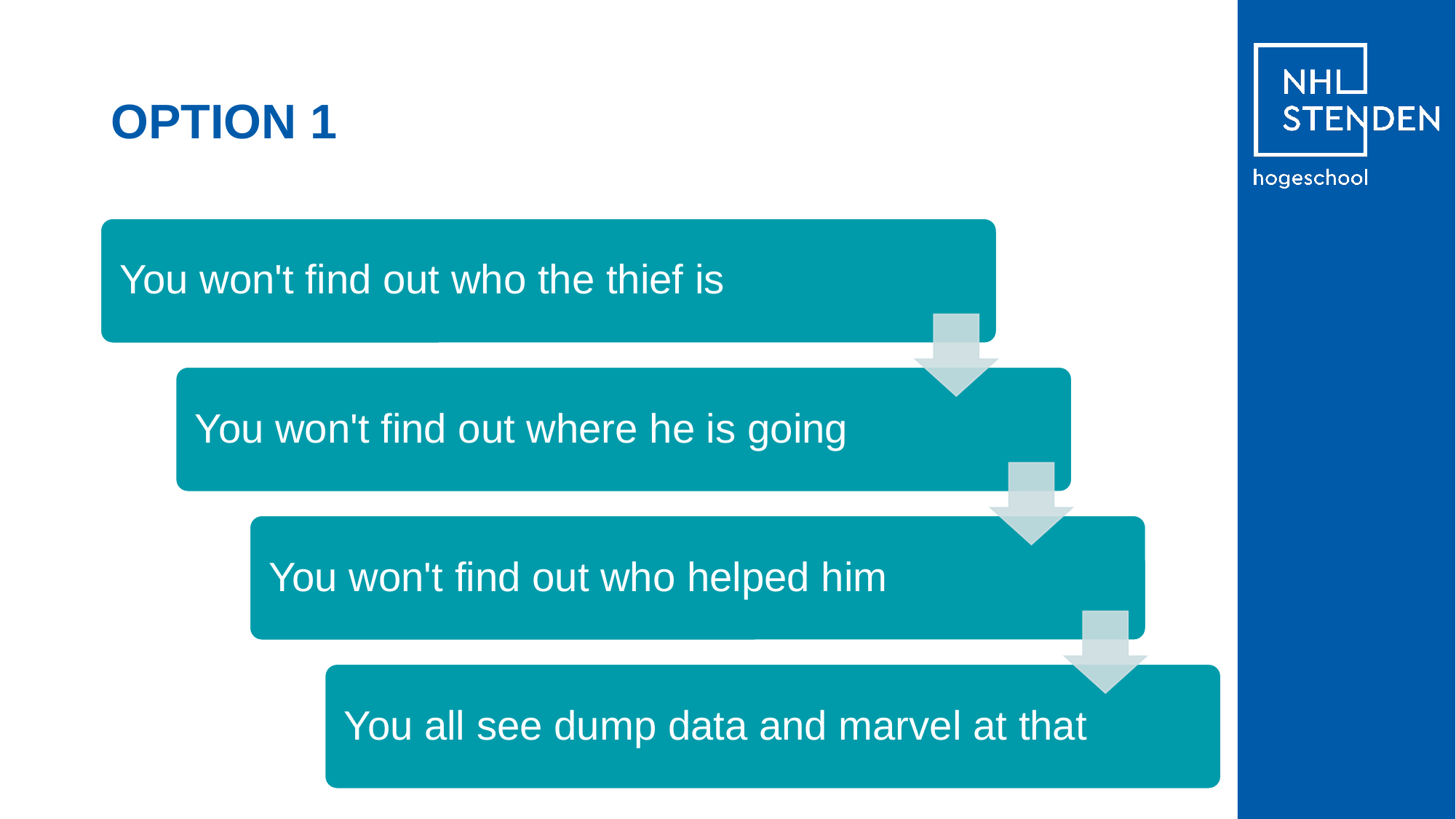

# OPTION 1
You won't find out who the thief is
You won't find out where he is going
You won't find out who helped him
You all see dump data and marvel at that